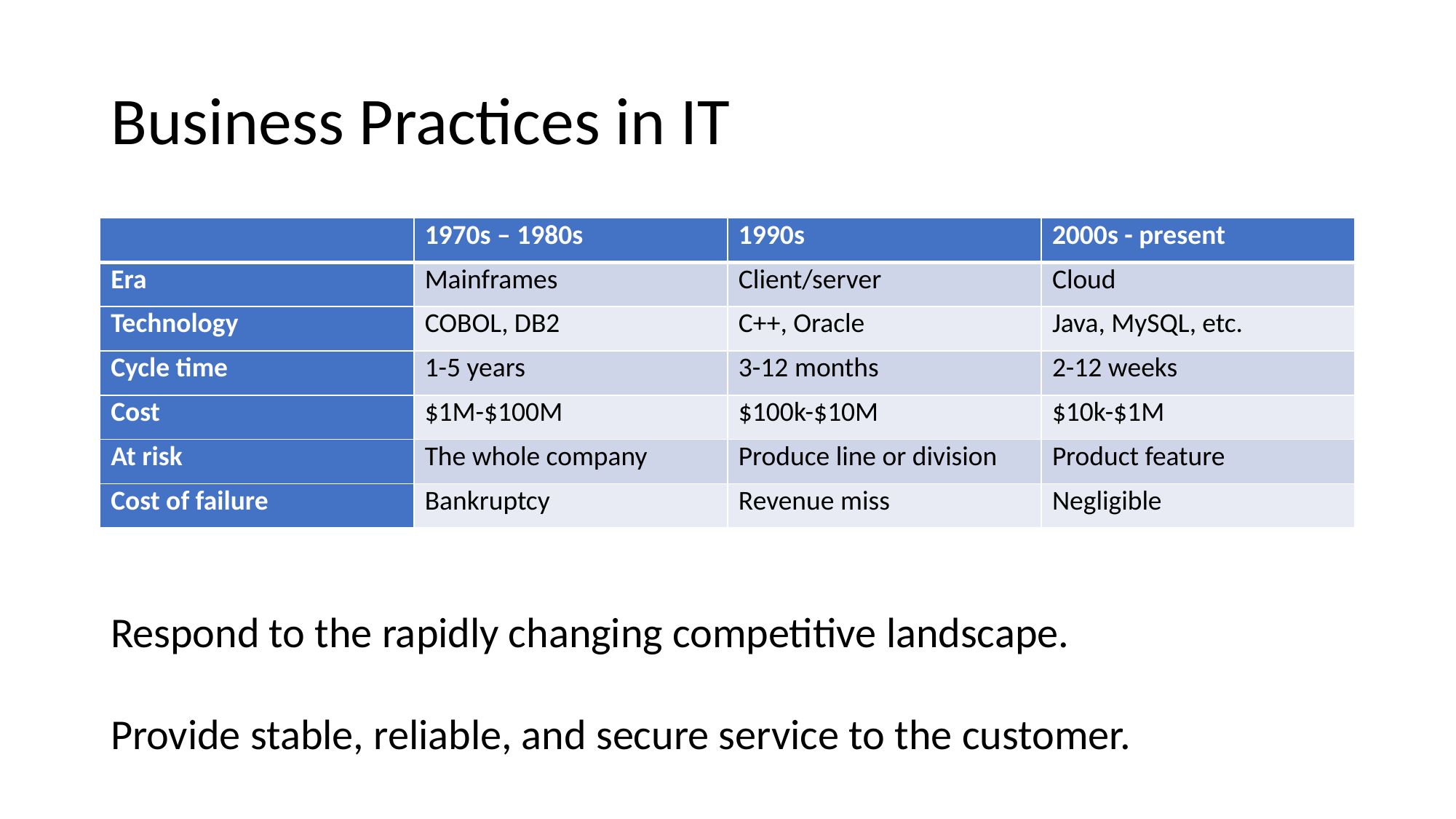

# Business Practices in IT
|  | 1970s – 1980s | 1990s | 2000s - present |
| --- | --- | --- | --- |
| Era | Mainframes | Client/server | Cloud |
| Technology | COBOL, DB2 | C++, Oracle | Java, MySQL, etc. |
| Cycle time | 1-5 years | 3-12 months | 2-12 weeks |
| Cost | $1M-$100M | $100k-$10M | $10k-$1M |
| At risk | The whole company | Produce line or division | Product feature |
| Cost of failure | Bankruptcy | Revenue miss | Negligible |
Respond to the rapidly changing competitive landscape.

Provide stable, reliable, and secure service to the customer.